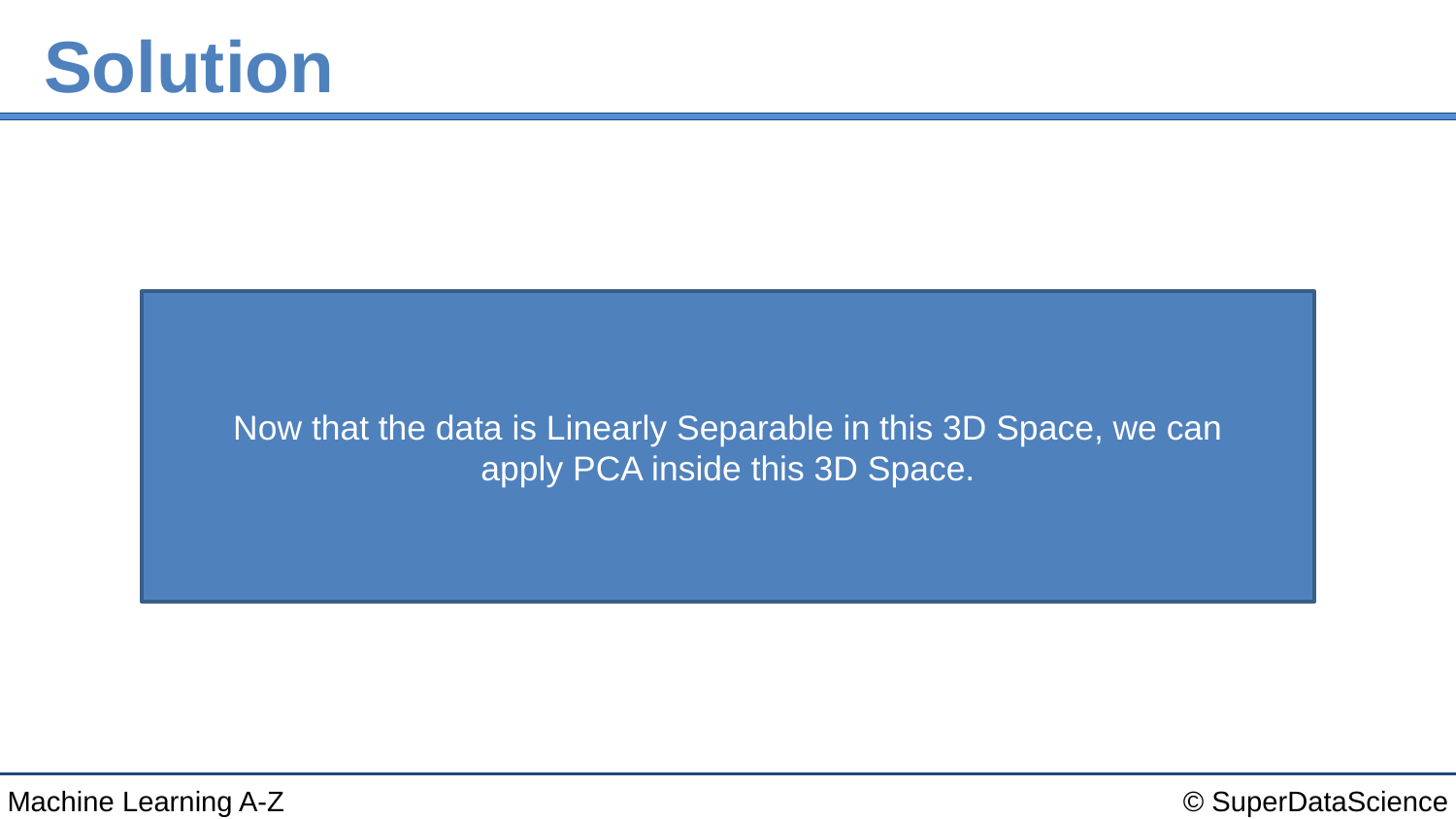

# Solution

Now that the data is Linearly Separable in this 3D Space, we can apply PCA inside this 3D Space.